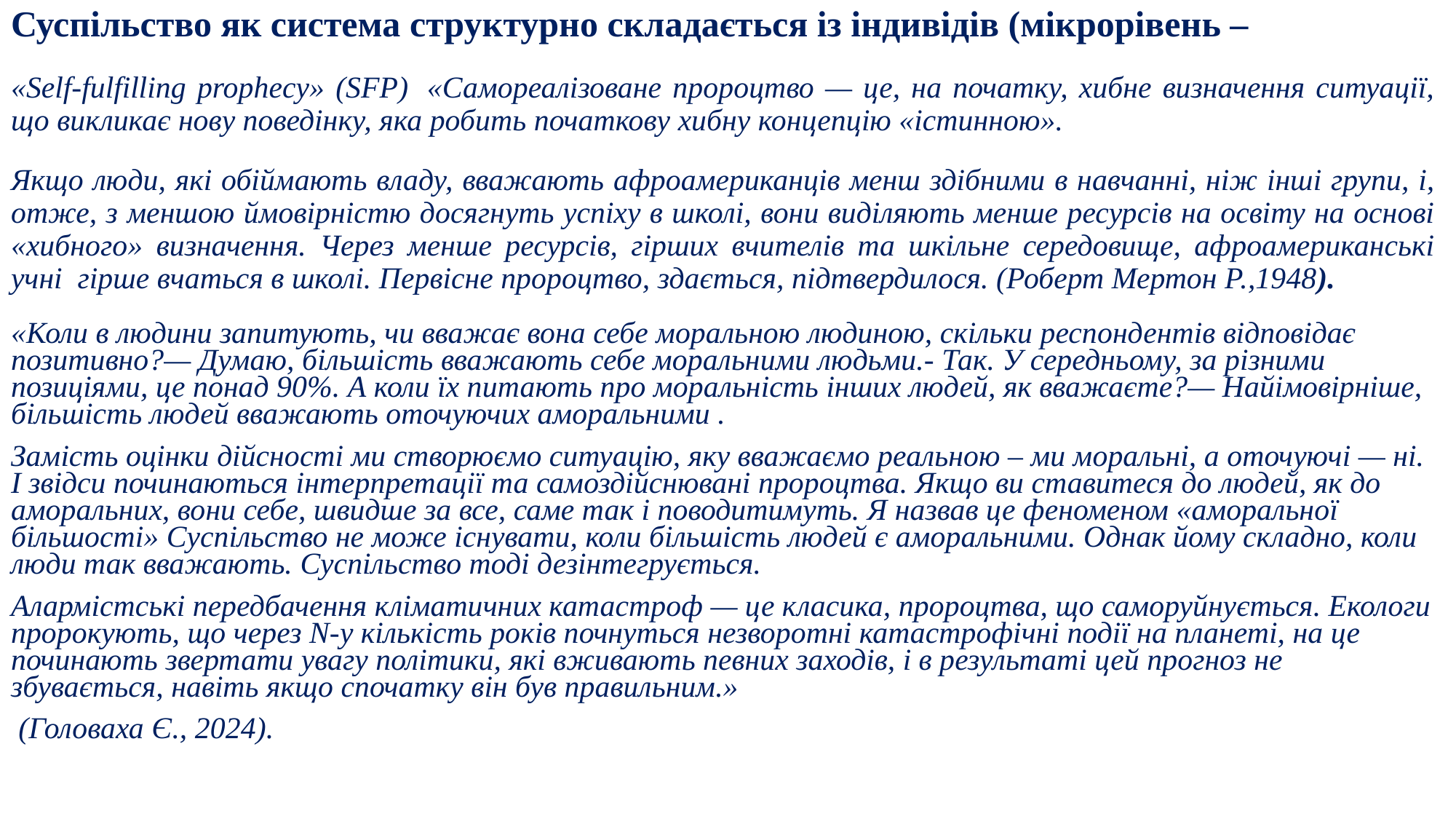

Суспільство як система структурно складається із індивідів (мікрорівень –
«Self-fulfilling prophecy» (SFP)  «Самореалізоване пророцтво — це, на початку, хибне визначення ситуації, що викликає нову поведінку, яка робить початкову хибну концепцію «істинною».
Якщо люди, які обіймають владу, вважають афроамериканців менш здібними в навчанні, ніж інші групи, і, отже, з меншою ймовірністю досягнуть успіху в школі, вони виділяють менше ресурсів на освіту на основі «хибного» визначення. Через менше ресурсів, гірших вчителів та шкільне середовище, афроамериканські учні  гірше вчаться в школі. Первісне пророцтво, здається, підтвердилося. (Роберт Мертон Р.,1948).
«Коли в людини запитують, чи вважає вона себе моральною людиною, скільки респондентів відповідає позитивно?— Думаю, більшість вважають себе моральними людьми.- Так. У середньому, за різними позиціями, це понад 90%. А коли їх питають про моральність інших людей, як вважаєте?— Найімовірніше, більшість людей вважають оточуючих аморальними .
Замість оцінки дійсності ми створюємо ситуацію, яку вважаємо реальною – ми моральні, а оточуючі — ні. І звідси починаються інтерпретації та самоздійснювані пророцтва. Якщо ви ставитеся до людей, як до аморальних, вони себе, швидше за все, саме так і поводитимуть. Я назвав це феноменом «аморальної більшості» Суспільство не може існувати, коли більшість людей є аморальними. Однак йому складно, коли люди так вважають. Суспільство тоді дезінтегрується.
Алармістські передбачення кліматичних катастроф — це класика, пророцтва, що саморуйнується. Екологи пророкують, що через N-у кількість років почнуться незворотні катастрофічні події на планеті, на це починають звертати увагу політики, які вживають певних заходів, і в результаті цей прогноз не збувається, навіть якщо спочатку він був правильним.»
 (Головаха Є., 2024).